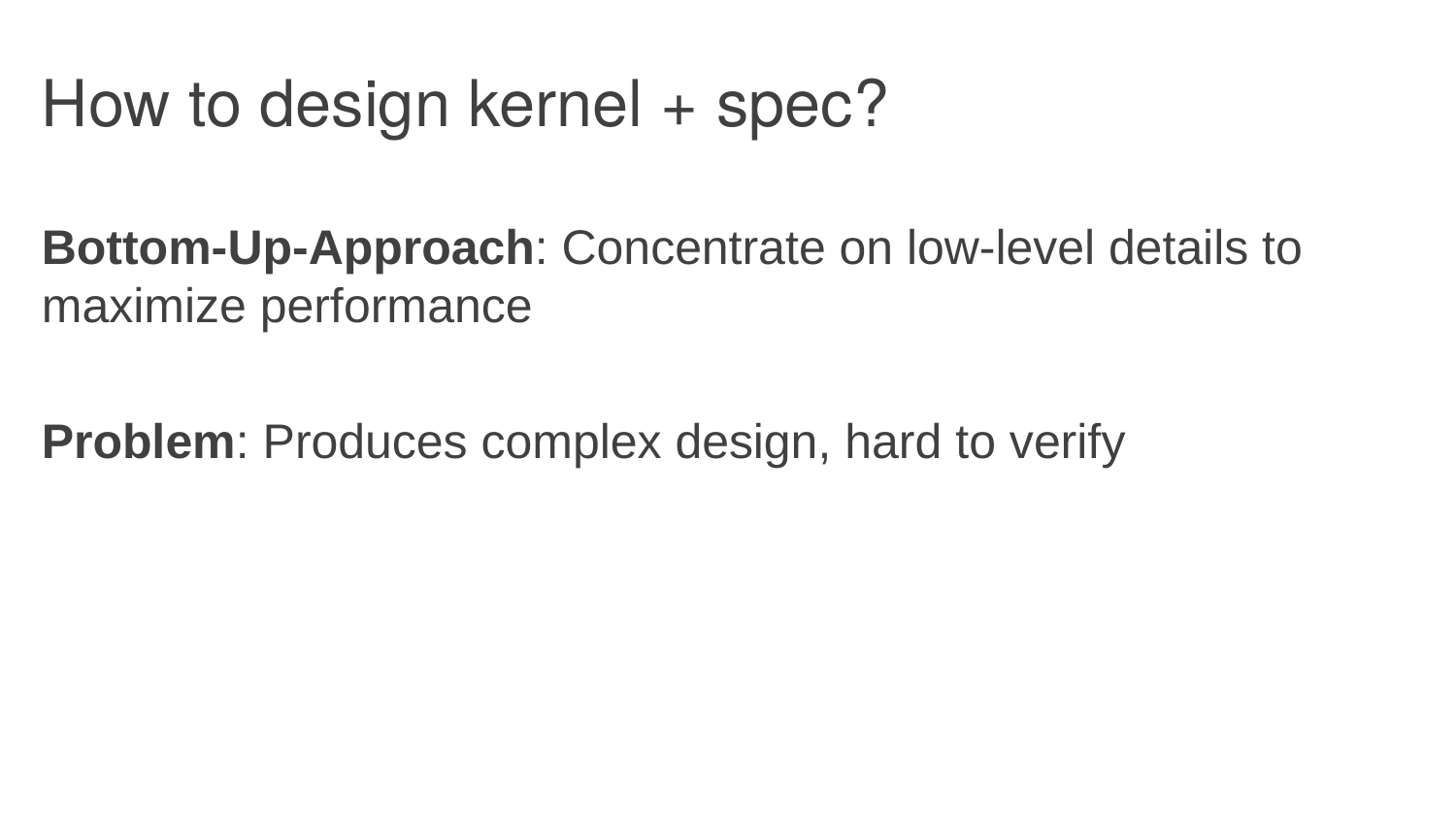

# How to design kernel + spec?
Bottom-Up-Approach: Concentrate on low-level details to maximize performance

Problem: Produces complex design, hard to verify